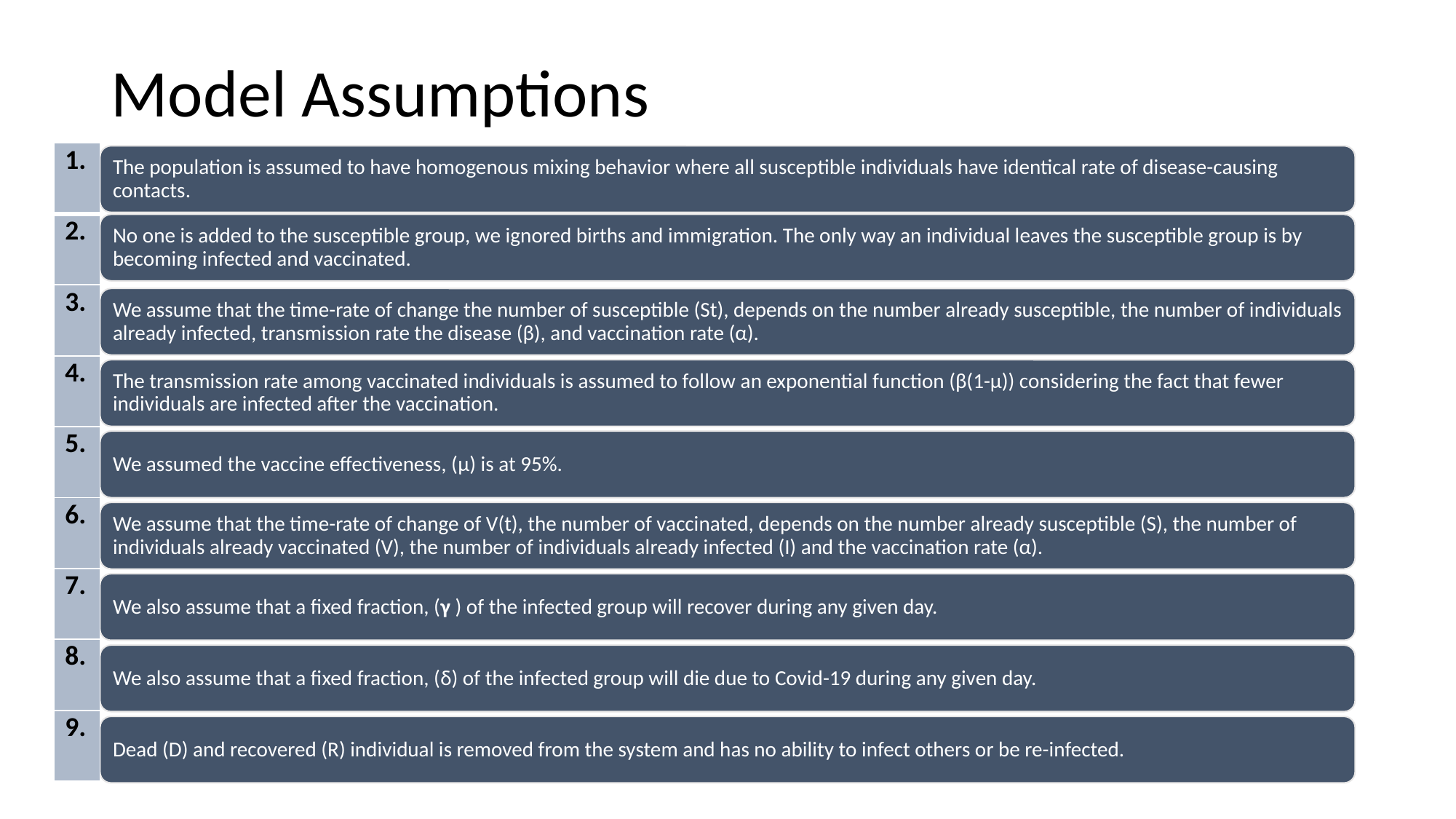

# Model Assumptions
The population is assumed to have homogenous mixing behavior where all susceptible individuals have identical rate of disease-causing contacts.
No one is added to the susceptible group, we ignored births and immigration. The only way an individual leaves the susceptible group is by becoming infected and vaccinated.
We assume that the time-rate of change the number of susceptible (St), depends on the number already susceptible, the number of individuals already infected, transmission rate the disease (β), and vaccination rate (α).
The transmission rate among vaccinated individuals is assumed to follow an exponential function (β(1-μ)) considering the fact that fewer individuals are infected after the vaccination.
We assumed the vaccine effectiveness, (μ) is at 95%.
We assume that the time-rate of change of V(t), the number of vaccinated, depends on the number already susceptible (S), the number of individuals already vaccinated (V), the number of individuals already infected (I) and the vaccination rate (α).
We also assume that a fixed fraction, (γ ) of the infected group will recover during any given day.
We also assume that a fixed fraction, (δ) of the infected group will die due to Covid-19 during any given day.
Dead (D) and recovered (R) individual is removed from the system and has no ability to infect others or be re-infected.
| 1. |
| --- |
| 2. |
| 3. |
| 4. |
| 5. |
| 6. |
| 7. |
| 8. |
| 9. |